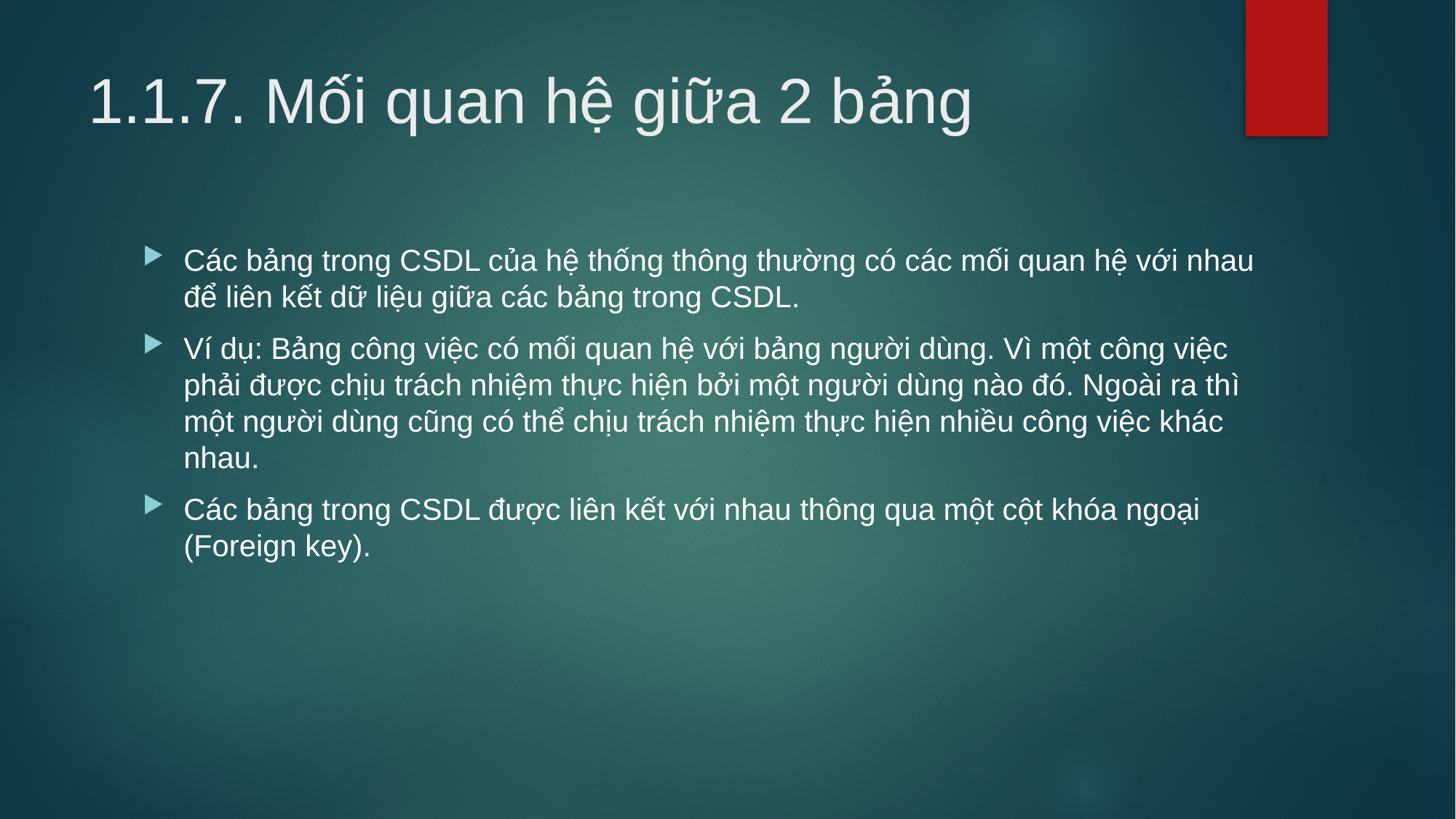

# 1.1.7. Mối quan hệ giữa 2 bảng
Các bảng trong CSDL của hệ thống thông thường có các mối quan hệ với nhau để liên kết dữ liệu giữa các bảng trong CSDL.
Ví dụ: Bảng công việc có mối quan hệ với bảng người dùng. Vì một công việc phải được chịu trách nhiệm thực hiện bởi một người dùng nào đó. Ngoài ra thì một người dùng cũng có thể chịu trách nhiệm thực hiện nhiều công việc khác nhau.
Các bảng trong CSDL được liên kết với nhau thông qua một cột khóa ngoại (Foreign key).